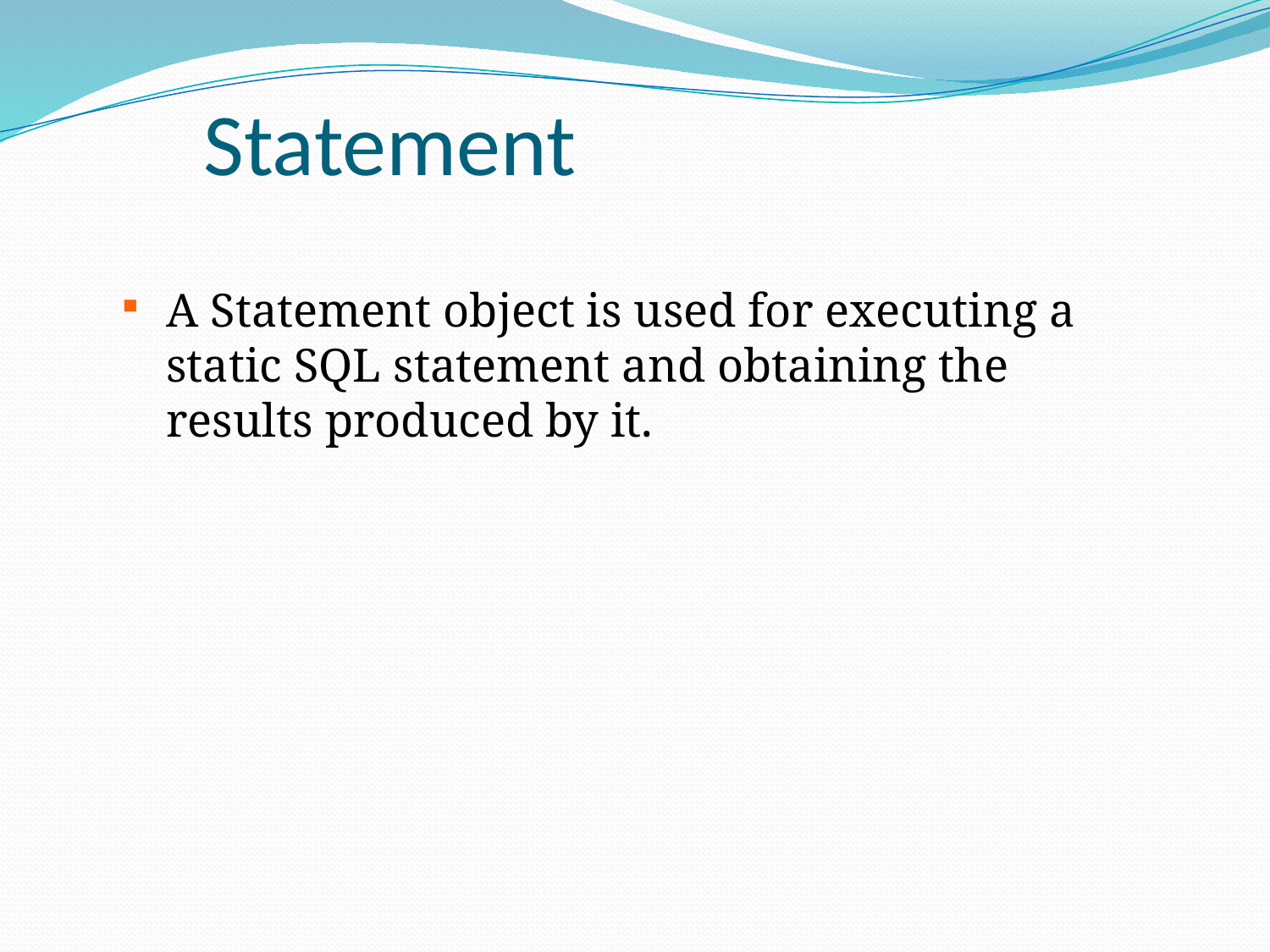

# Statement
A Statement object is used for executing a static SQL statement and obtaining the results produced by it.